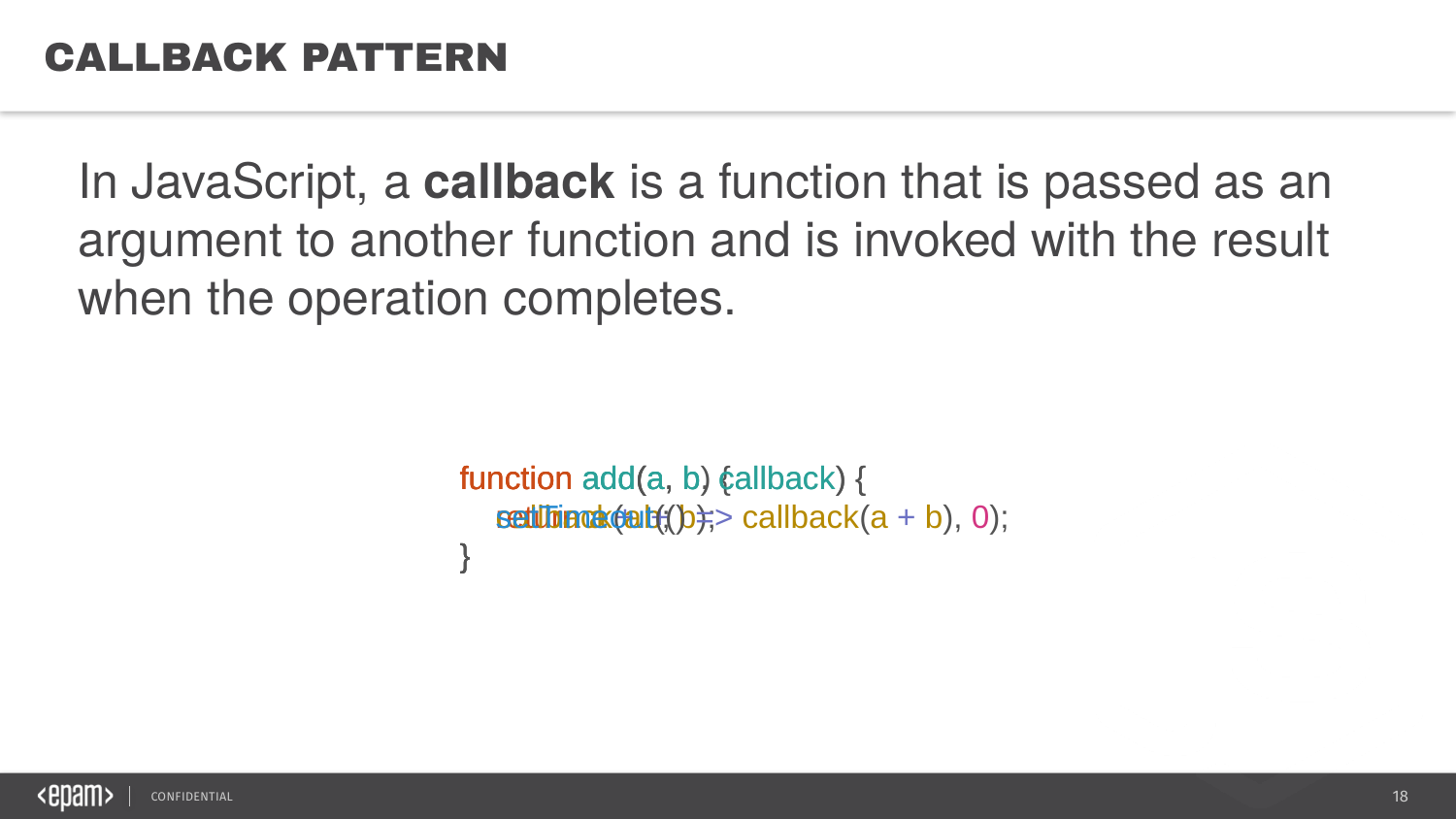

CALLBACK PATTERN
In JavaScript, a callback is a function that is passed as an argument to another function and is invoked with the result when the operation completes.
function add(a, b, callback) {
    callback(a + b);
}
function add(a, b, callback) {
    setTimeout(() => callback(a + b), 0);
}
function add(a, b) {
    return a + b;
}